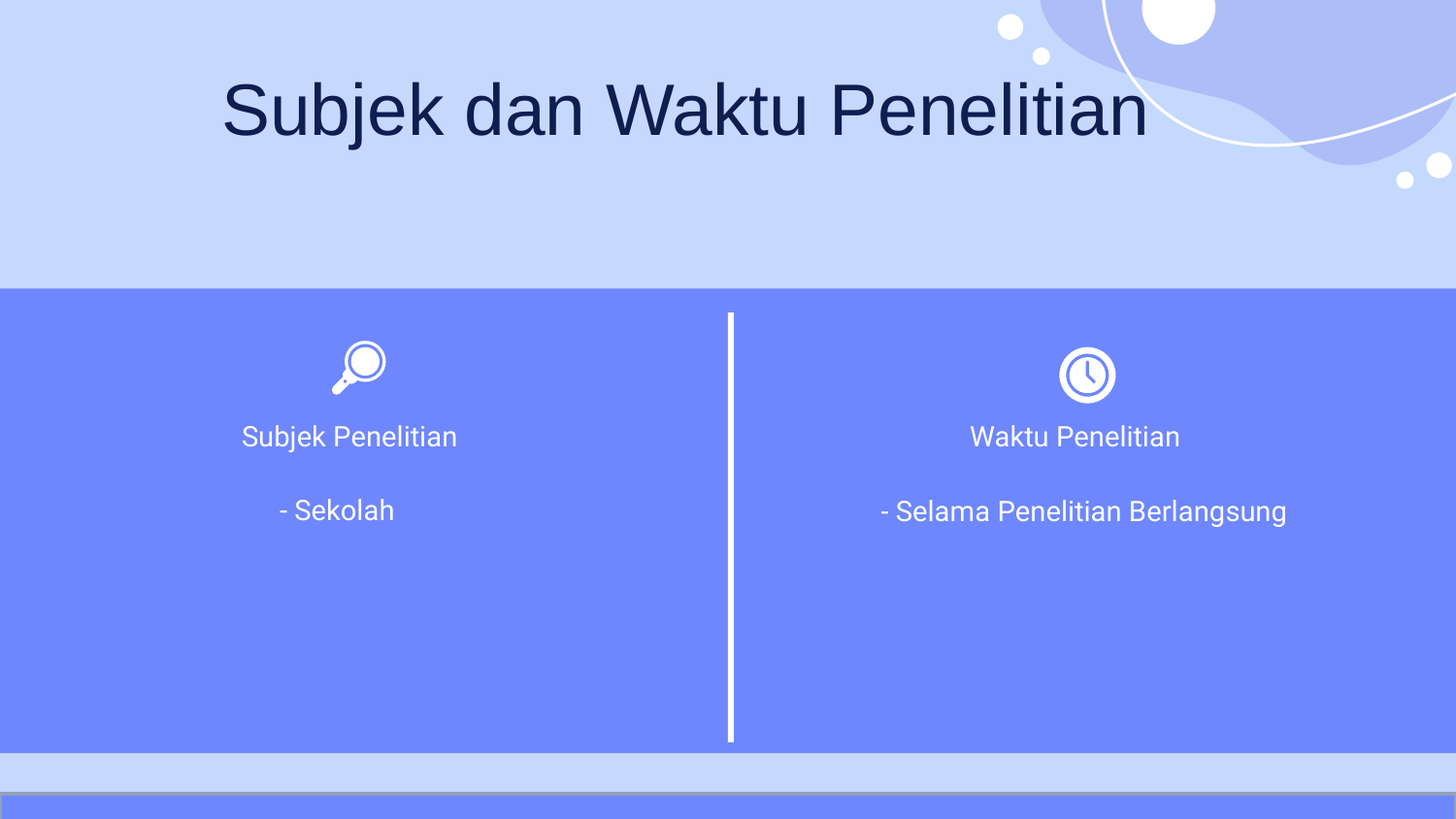

# Subjek dan Waktu Penelitian

Subjek Penelitian
Waktu Penelitian
- Sekolah
- Selama Penelitian Berlangsung